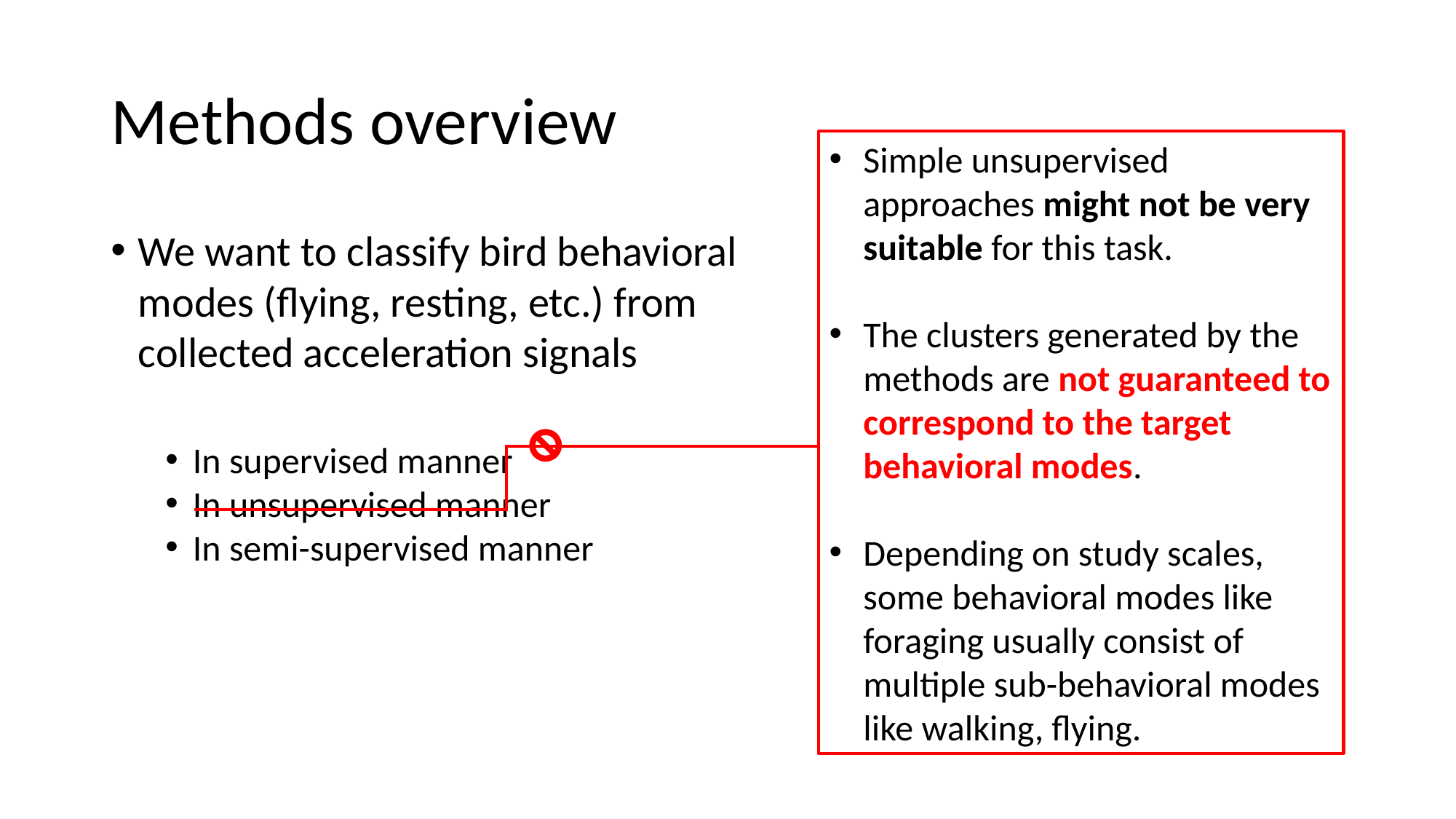

# Methods overview
Simple unsupervised approaches might not be very suitable for this task.

The clusters generated by the methods are not guaranteed to correspond to the target behavioral modes.

Depending on study scales, some behavioral modes like foraging usually consist of multiple sub-behavioral modes like walking, flying.
We want to classify bird behavioral modes (flying, resting, etc.) from collected acceleration signals

In supervised manner
In unsupervised manner
In semi-supervised manner